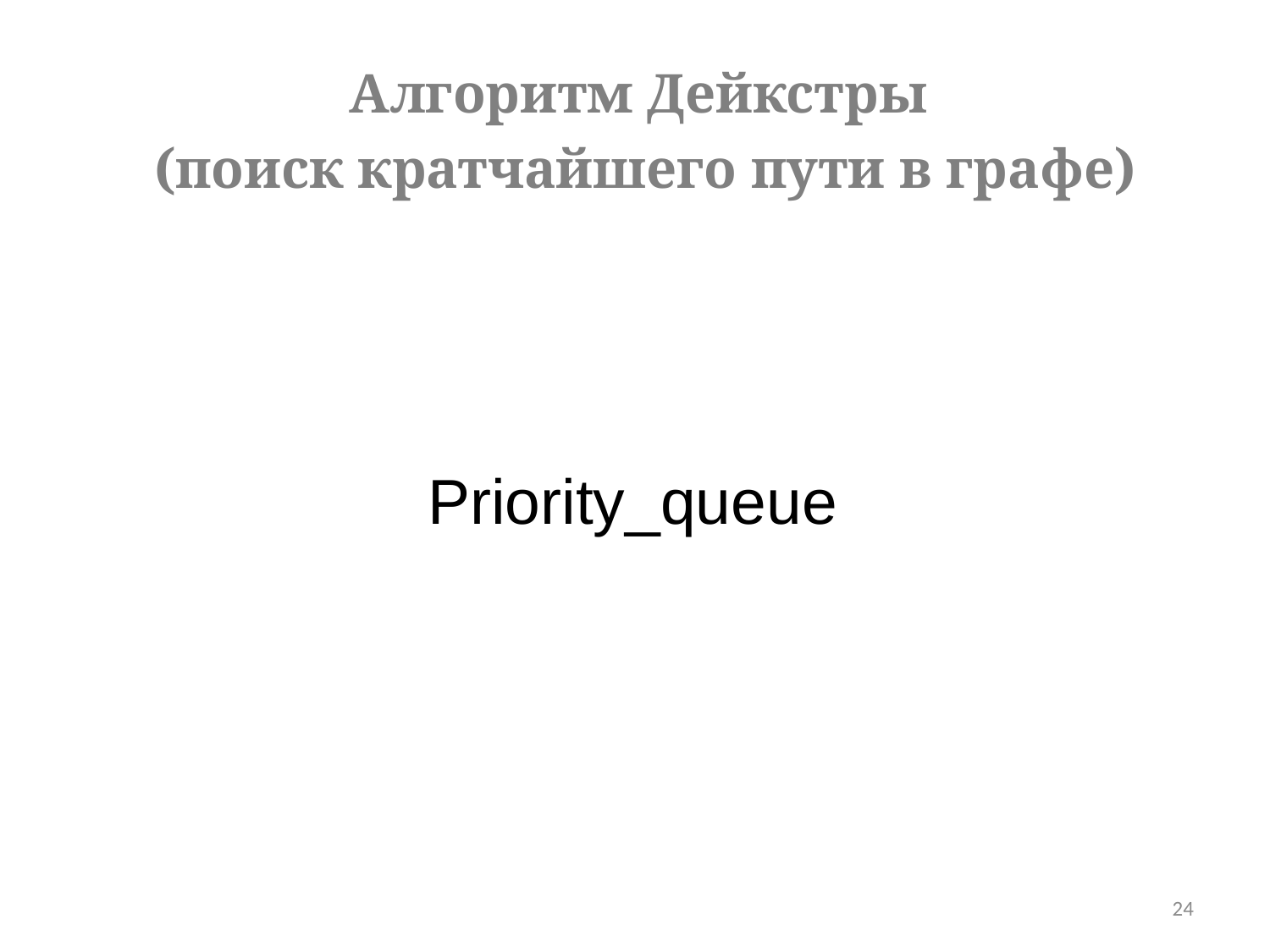

Алгоритм Дейкстры
(поиск кратчайшего пути в графе)
Priority_queue
24